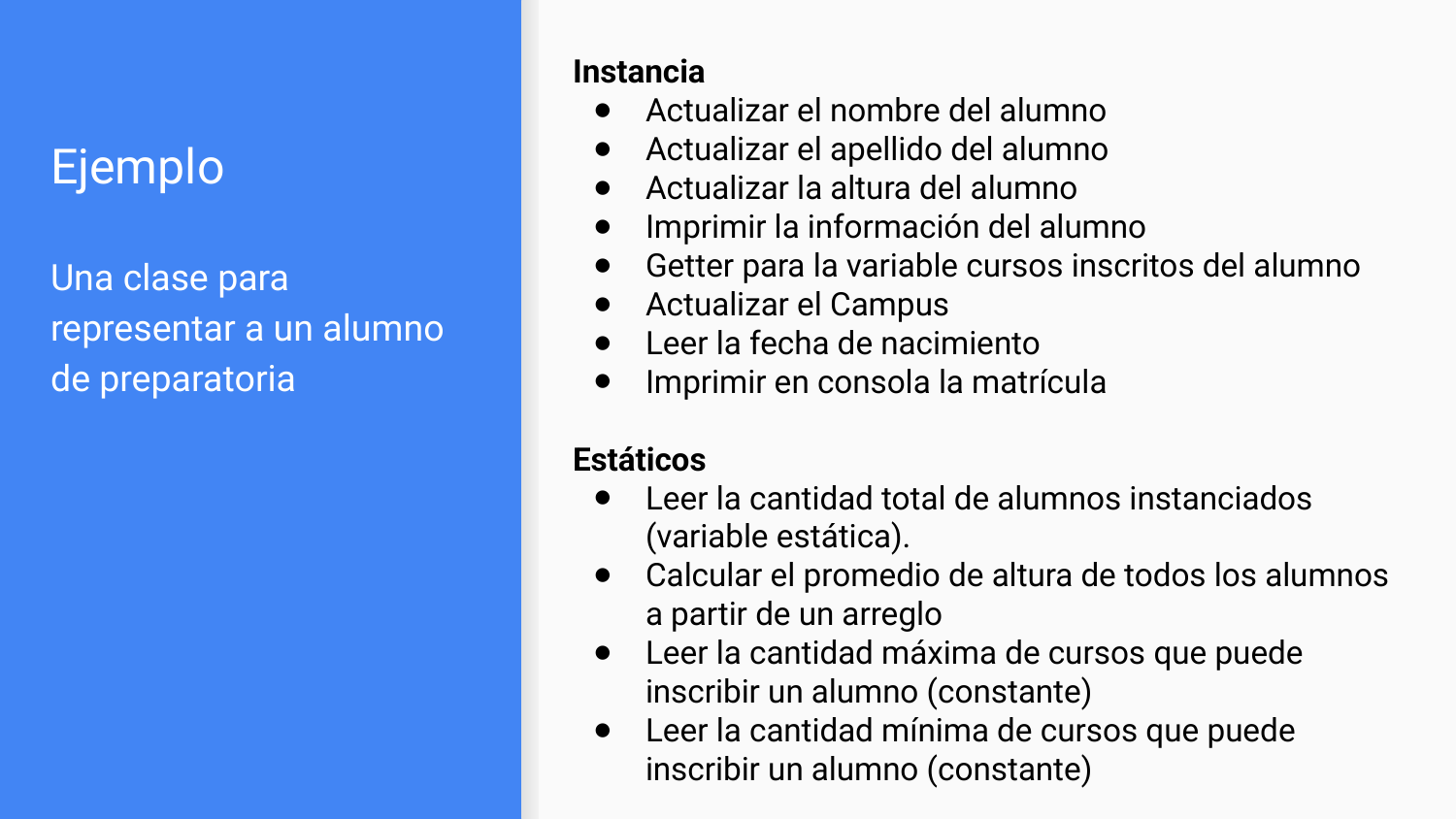

Instancia
Actualizar el nombre del alumno
Actualizar el apellido del alumno
Actualizar la altura del alumno
Imprimir la información del alumno
Getter para la variable cursos inscritos del alumno
Actualizar el Campus
Leer la fecha de nacimiento
Imprimir en consola la matrícula

Estáticos
Leer la cantidad total de alumnos instanciados (variable estática).
Calcular el promedio de altura de todos los alumnos a partir de un arreglo
Leer la cantidad máxima de cursos que puede inscribir un alumno (constante)
Leer la cantidad mínima de cursos que puede inscribir un alumno (constante)

# Ejemplo
Una clase para representar a un alumno de preparatoria